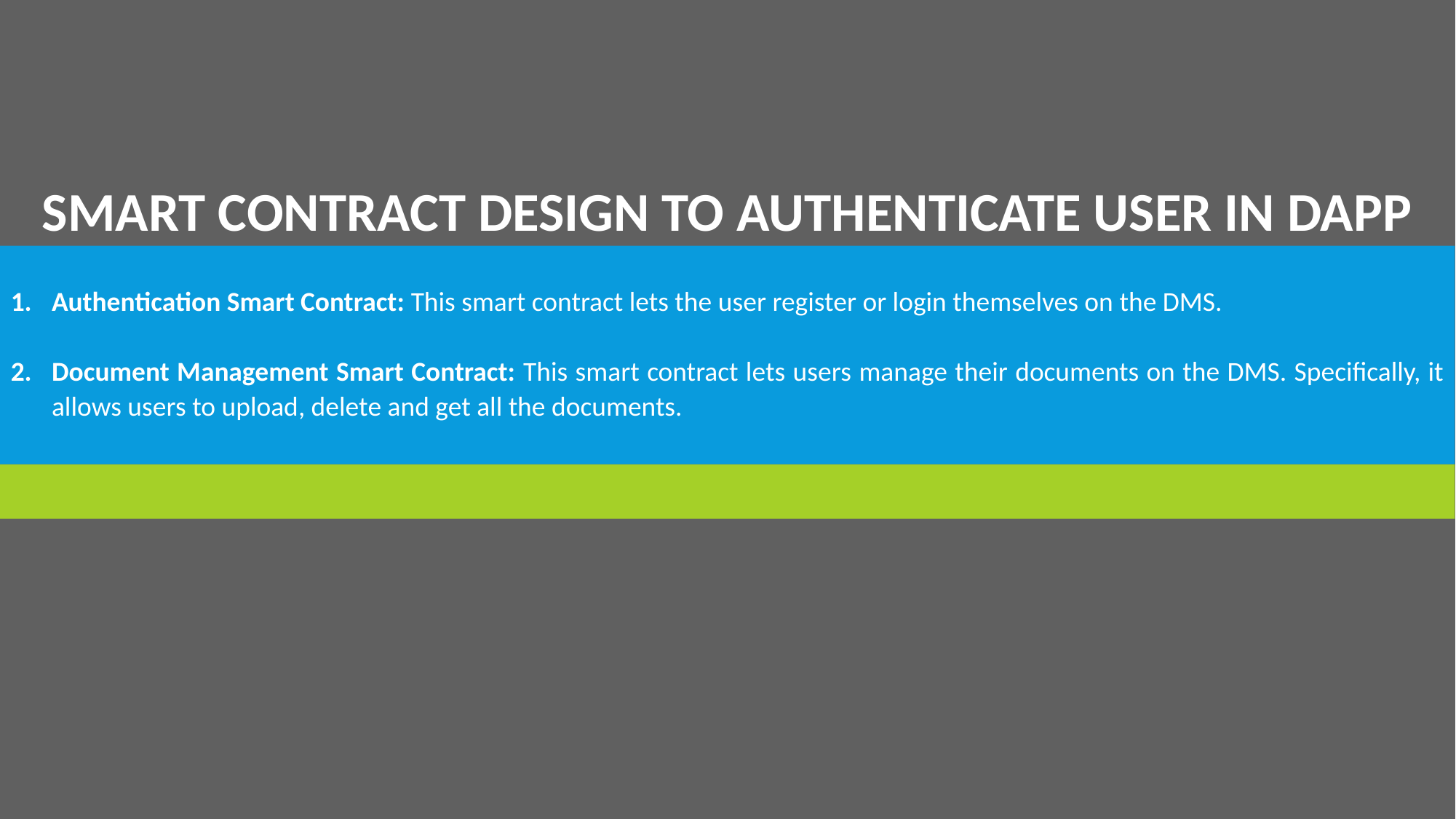

SMART CONTRACT DESIGN TO AUTHENTICATE USER IN DAPP
Authentication Smart Contract: This smart contract lets the user register or login themselves on the DMS.

Document Management Smart Contract: This smart contract lets users manage their documents on the DMS. Specifically, it allows users to upload, delete and get all the documents.